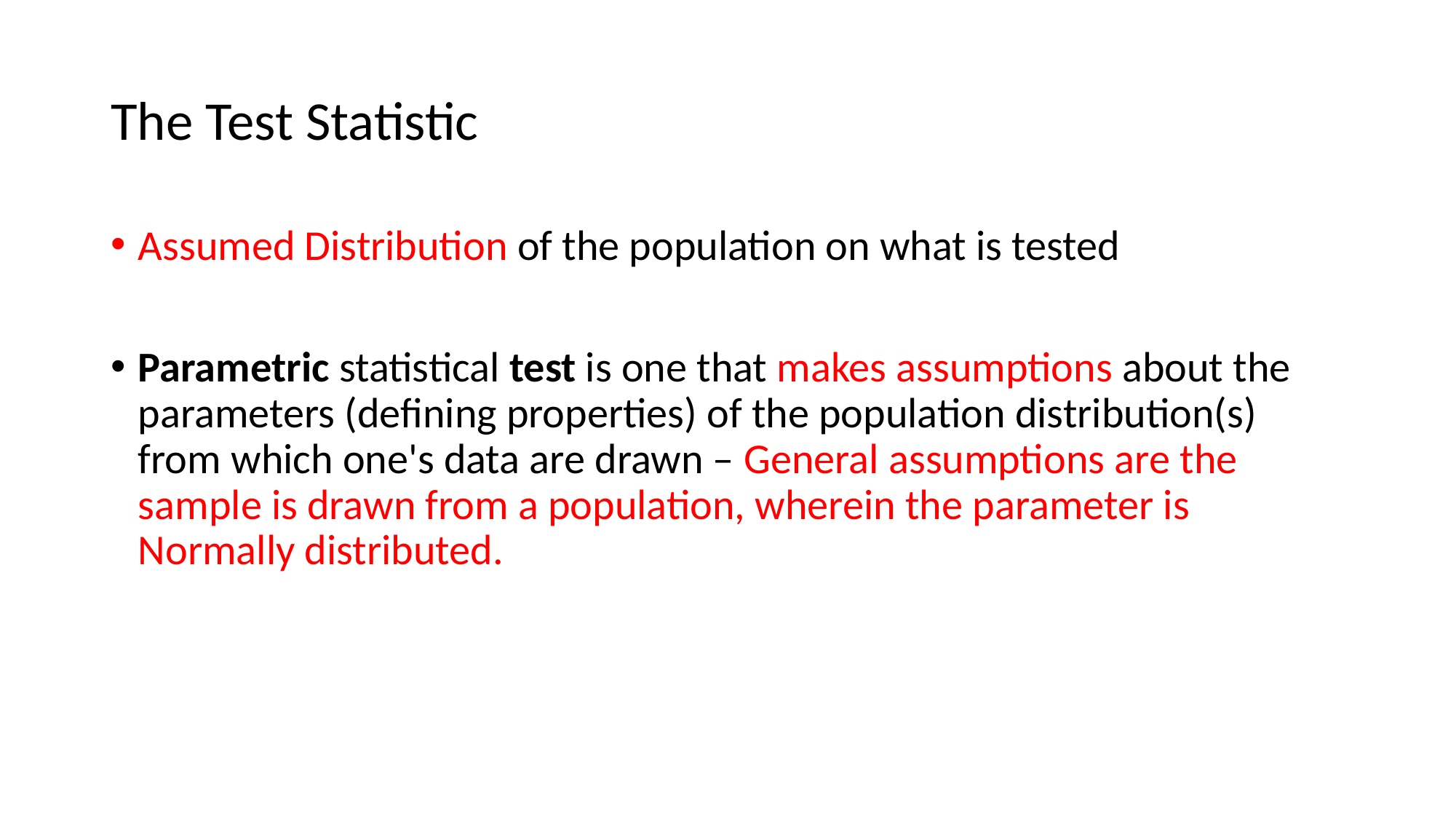

# The Test Statistic
Assumed Distribution of the population on what is tested

Parametric statistical test is one that makes assumptions about the parameters (defining properties) of the population distribution(s) from which one's data are drawn – General assumptions are the sample is drawn from a population, wherein the parameter is Normally distributed.